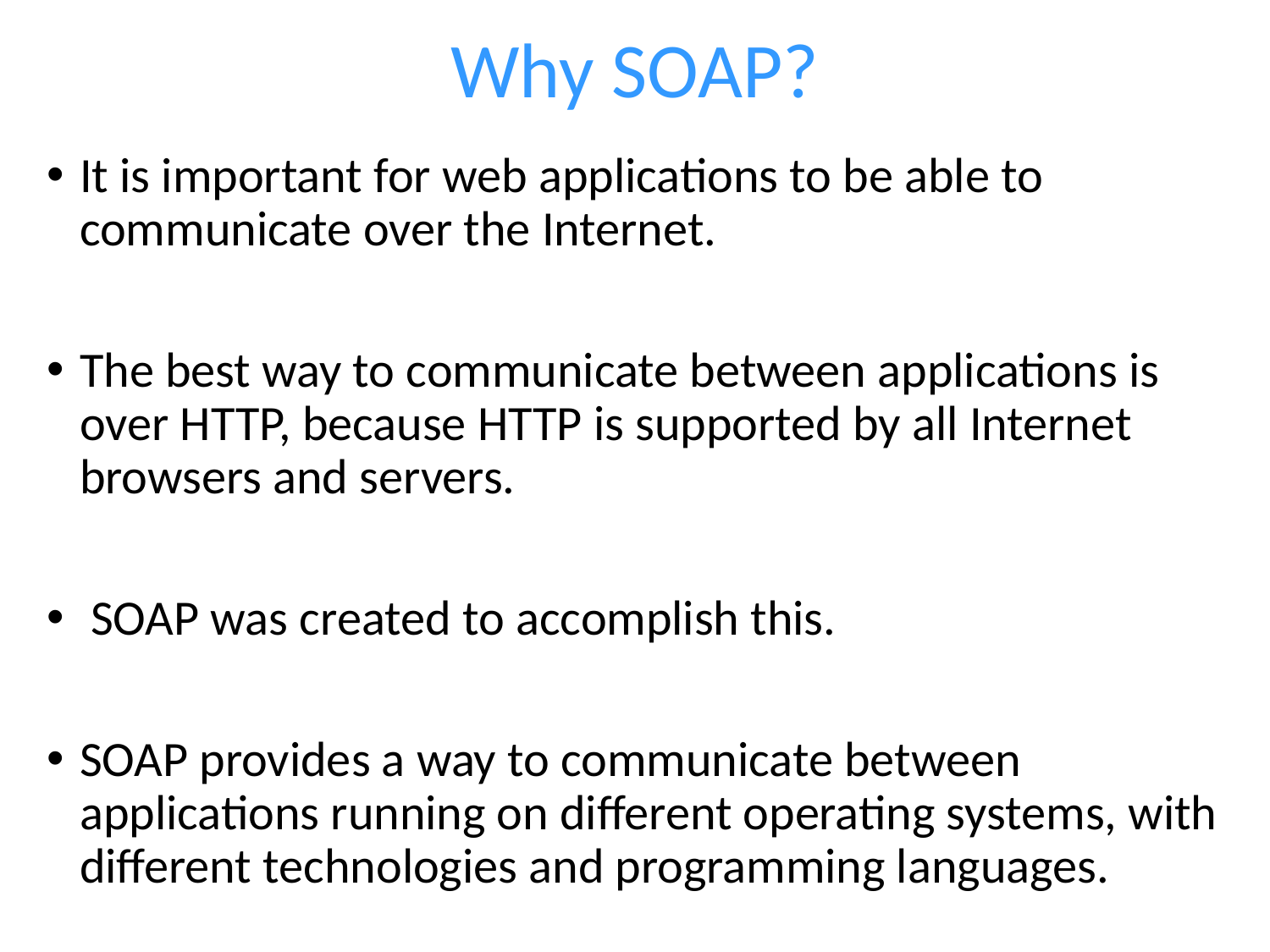

# Why SOAP?
It is important for web applications to be able to communicate over the Internet.

The best way to communicate between applications is over HTTP, because HTTP is supported by all Internet browsers and servers.

 SOAP was created to accomplish this.

SOAP provides a way to communicate between applications running on different operating systems, with different technologies and programming languages.